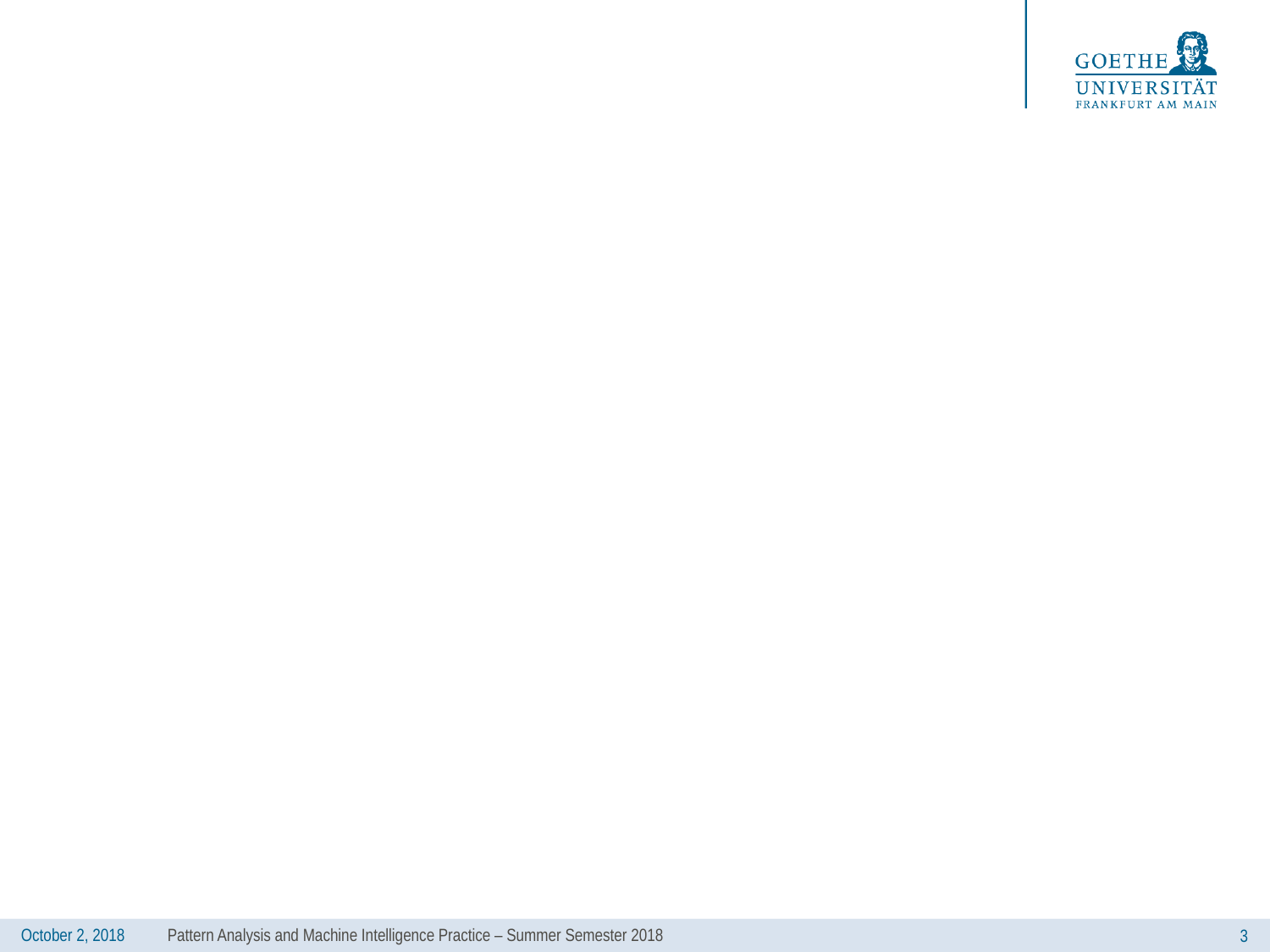

#

Pattern Analysis and Machine Intelligence Practice – Summer Semester 2018
3